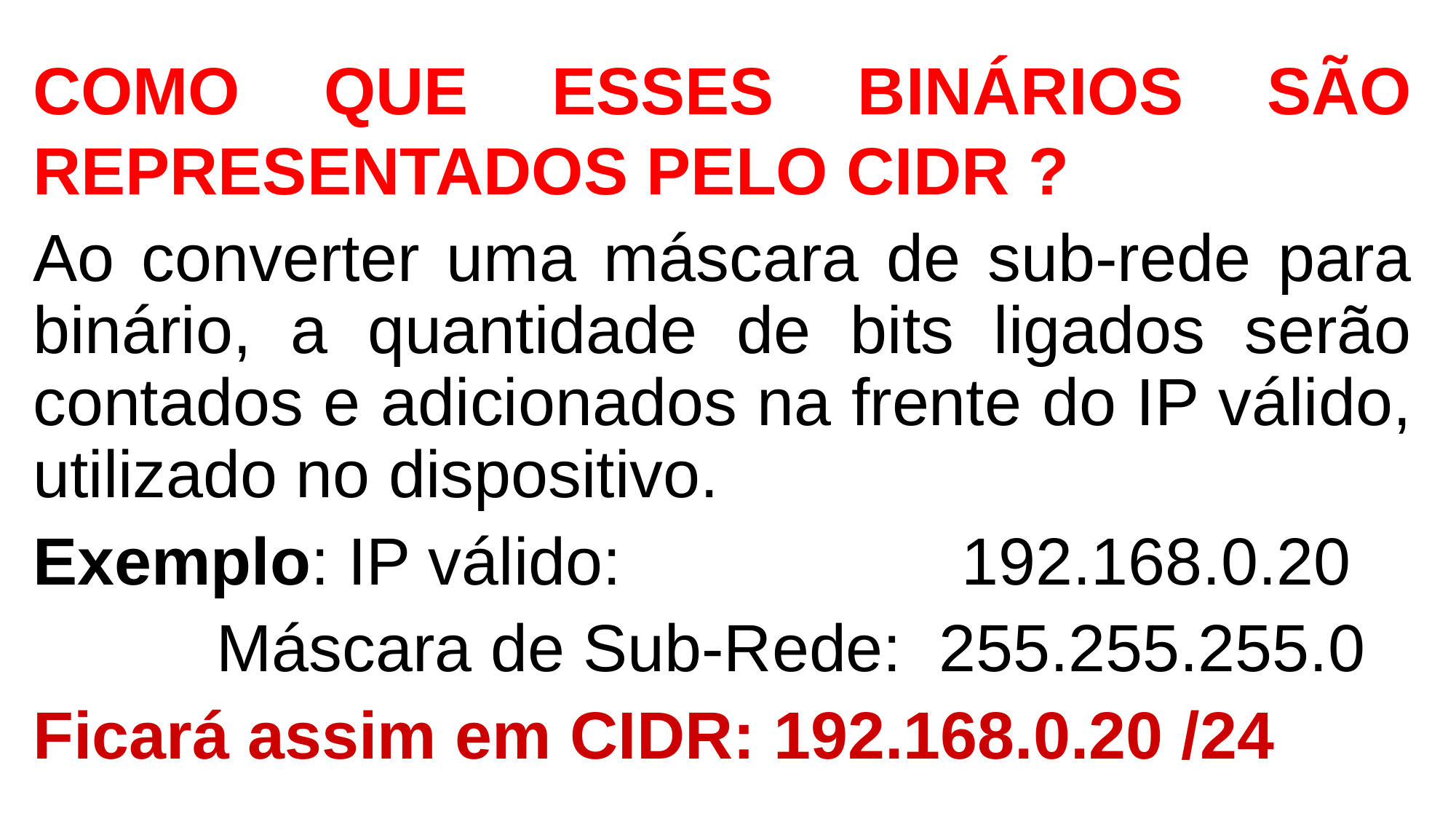

COMO QUE ESSES BINÁRIOS SÃO REPRESENTADOS PELO CIDR ?
Ao converter uma máscara de sub-rede para binário, a quantidade de bits ligados serão contados e adicionados na frente do IP válido, utilizado no dispositivo.
Exemplo: IP válido:			   192.168.0.20
	    Máscara de Sub-Rede:  255.255.255.0
Ficará assim em CIDR: 192.168.0.20 /24